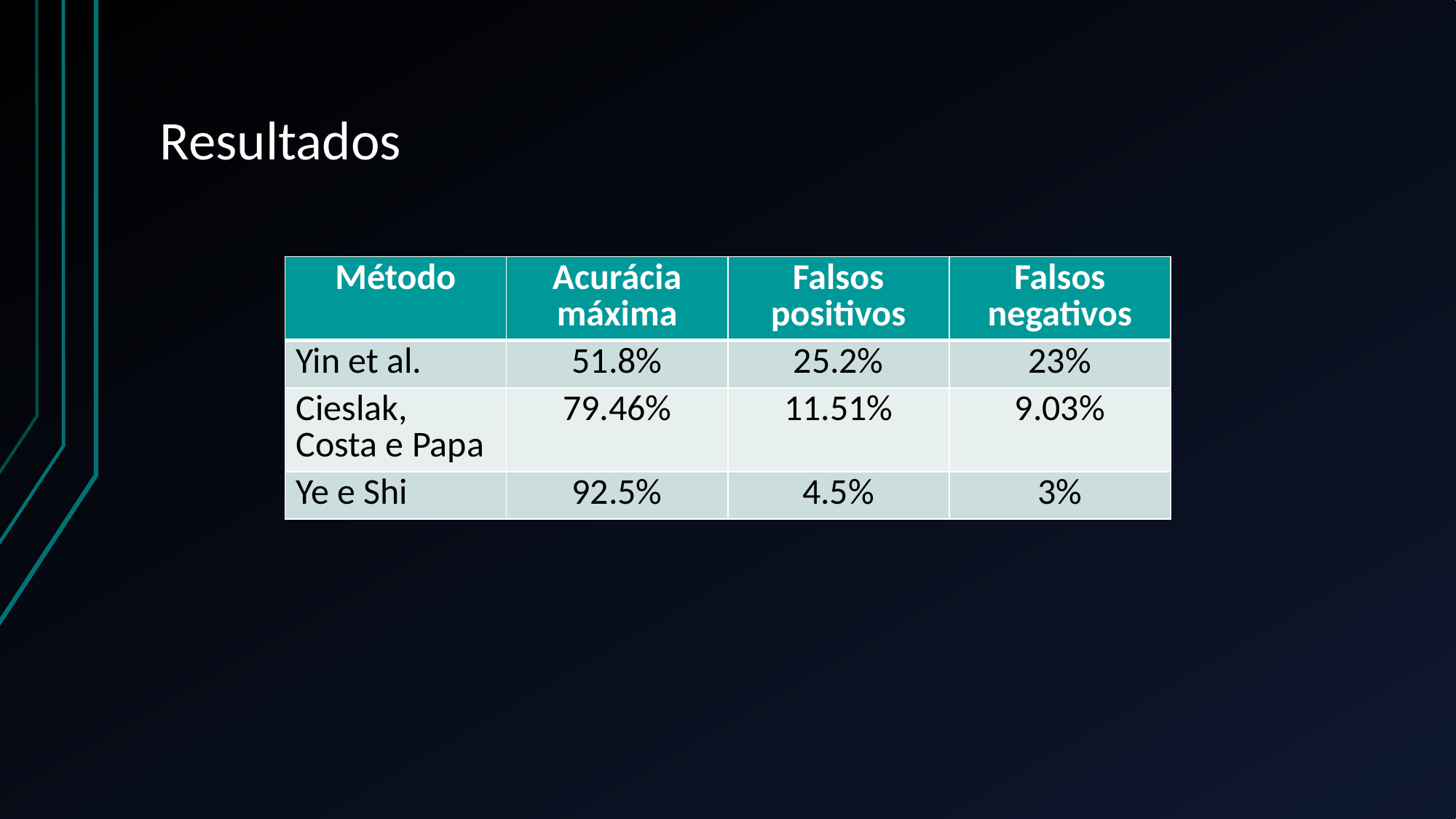

# Resultados

| Método | Acurácia máxima | Falsos positivos | Falsos negativos |
| --- | --- | --- | --- |
| Yin et al. | 51.8% | 25.2% | 23% |
| Cieslak, Costa e Papa | 79.46% | 11.51% | 9.03% |
| Ye e Shi | 92.5% | 4.5% | 3% |